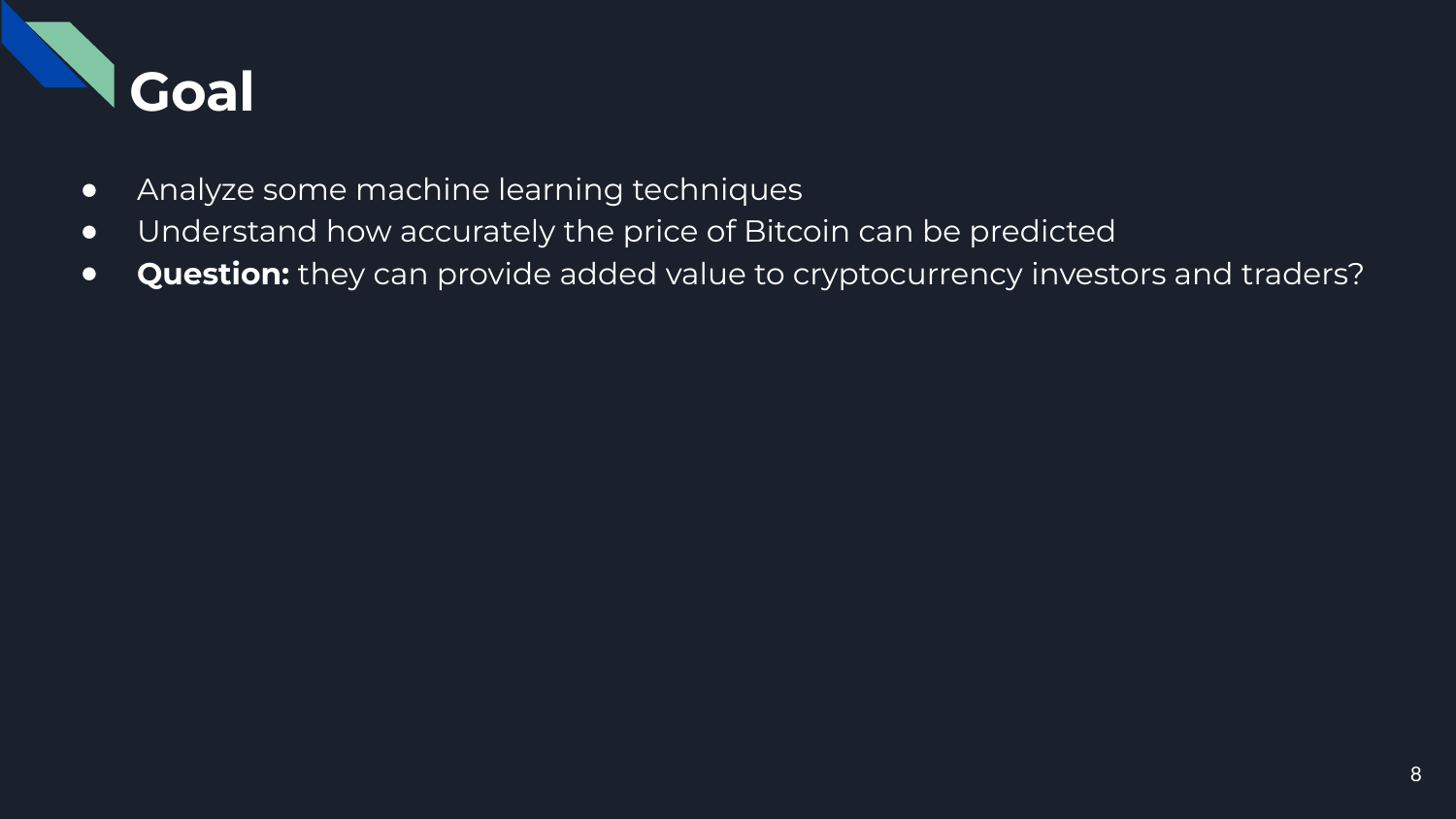

Goal
Analyze some machine learning techniques
Understand how accurately the price of Bitcoin can be predicted
Question: they can provide added value to cryptocurrency investors and traders?
8